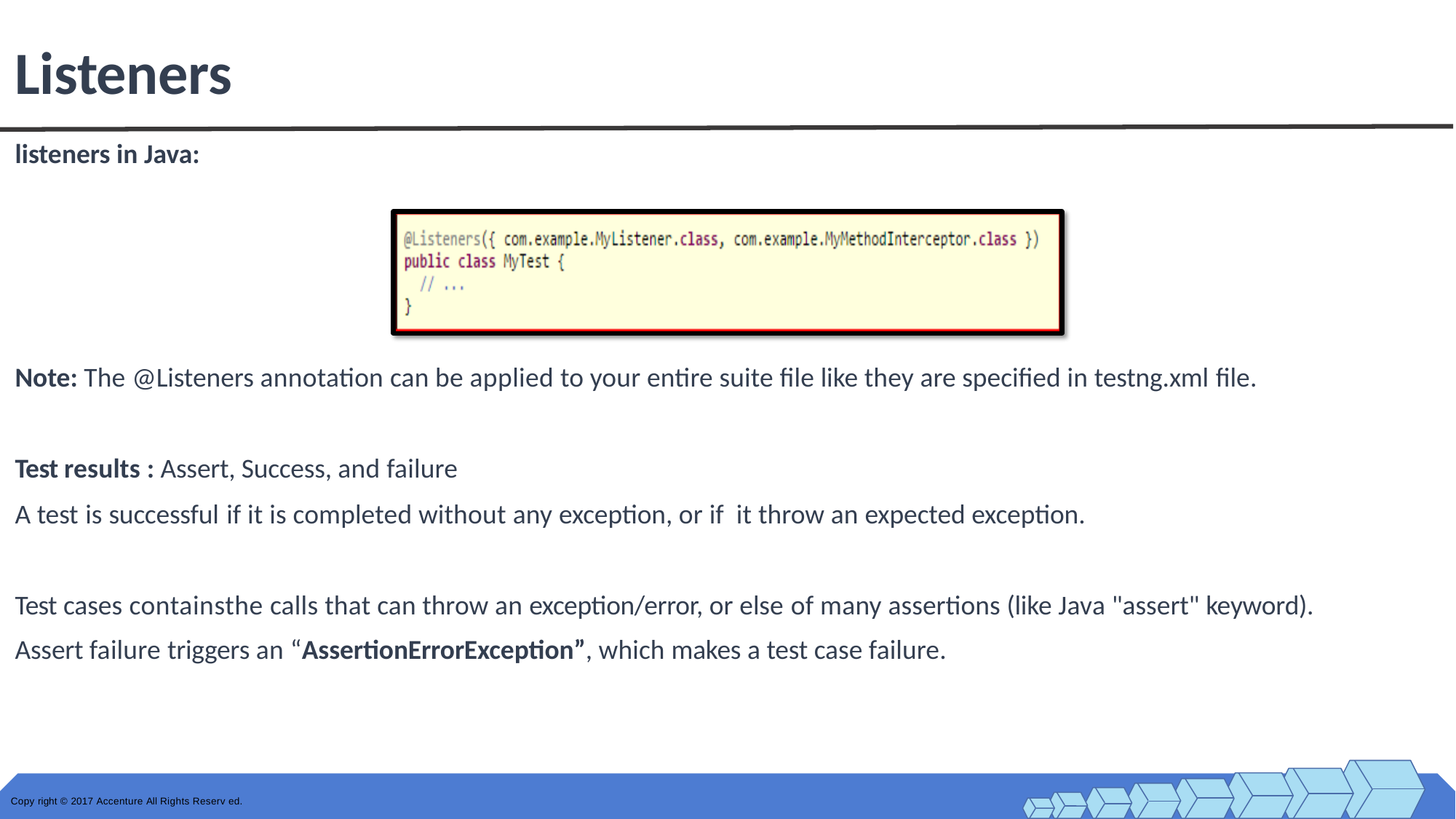

# Listeners
listeners in Java:

Note: The @Listeners annotation can be applied to your entire suite file like they are specified in testng.xml file.

Test results : Assert, Success, and failure
A test is successful if it is completed without any exception, or if it throw an expected exception.

Test cases containsthe calls that can throw an exception/error, or else of many assertions (like Java "assert" keyword).
Assert failure triggers an “AssertionErrorException”, which makes a test case failure.
Copy right © 2017 Accenture All Rights Reserv ed.